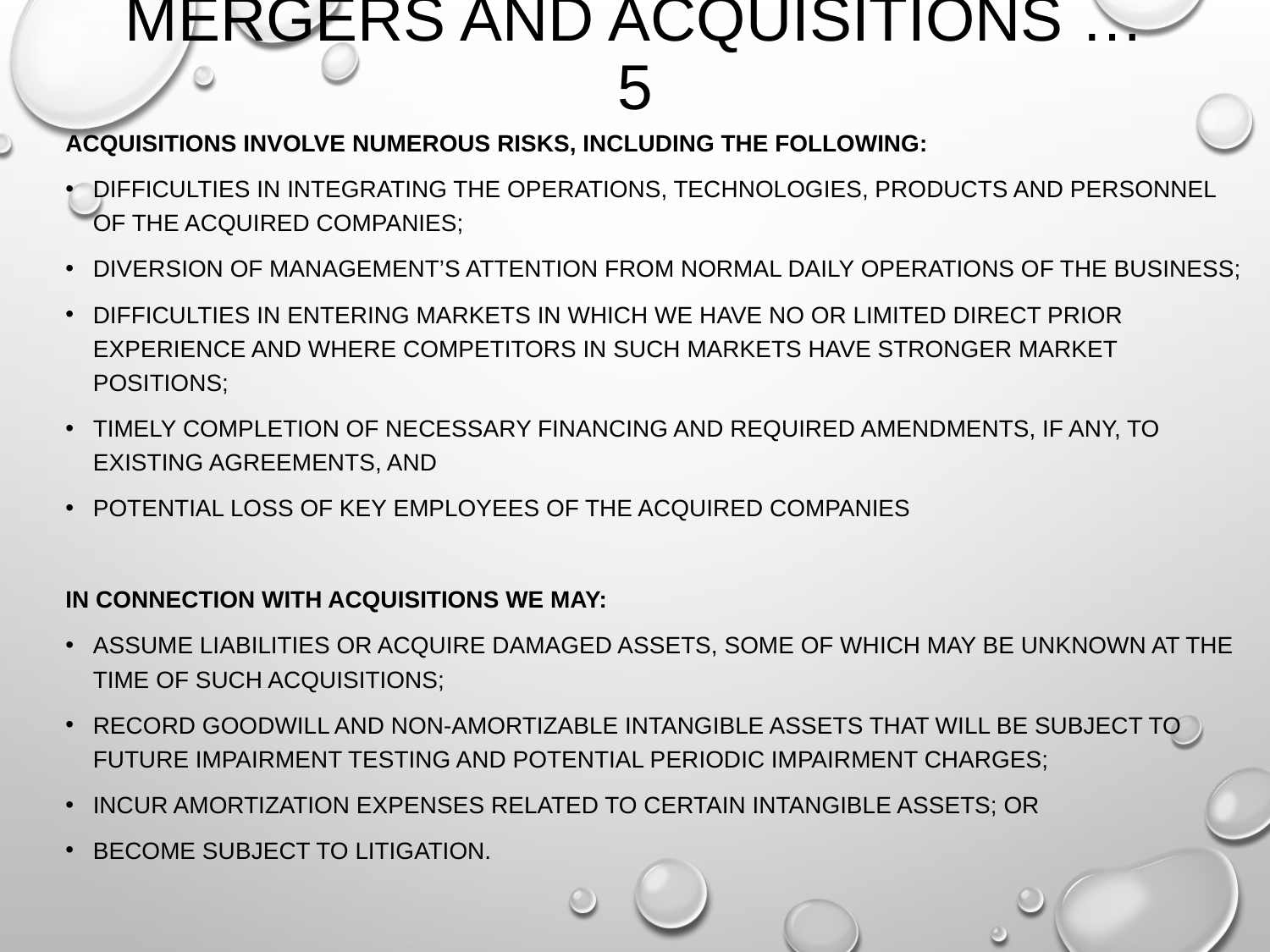

# Mergers and acquisitions …5
Acquisitions involve numerous risks, including the following:
difficulties in integrating the operations, technologies, products and personnel of the acquired companies;
diversion of management’s attention from normal daily operations of the business;
difficulties in entering markets in which we have no or limited direct prior experience and where competitors in such markets have stronger market positions;
timely completion of necessary financing and required amendments, if any, to existing agreements, and
potential loss of key employees of the acquired companies

In connection with acquisitions we may:
assume liabilities or acquire damaged assets, some of which may be unknown at the time of such acquisitions;
record goodwill and non-amortizable intangible assets that will be subject to future impairment testing and potential periodic impairment charges;
incur amortization expenses related to certain intangible assets; or
become subject to litigation.